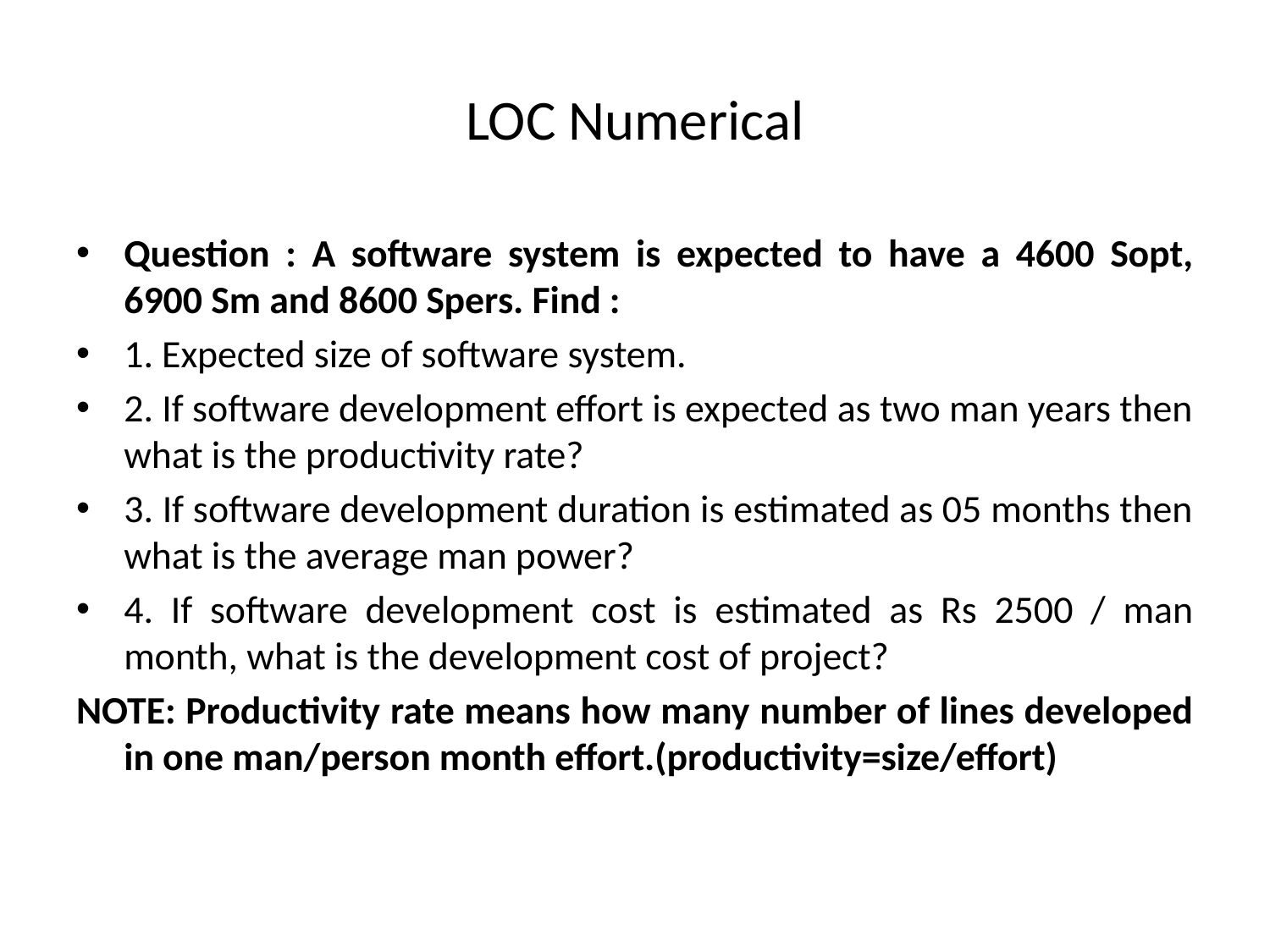

# LOC Numerical
Question : A software system is expected to have a 4600 Sopt, 6900 Sm and 8600 Spers. Find :
1. Expected size of software system.
2. If software development effort is expected as two man years then what is the productivity rate?
3. If software development duration is estimated as 05 months then what is the average man power?
4. If software development cost is estimated as Rs 2500 / man month, what is the development cost of project?
NOTE: Productivity rate means how many number of lines developed in one man/person month effort.(productivity=size/effort)